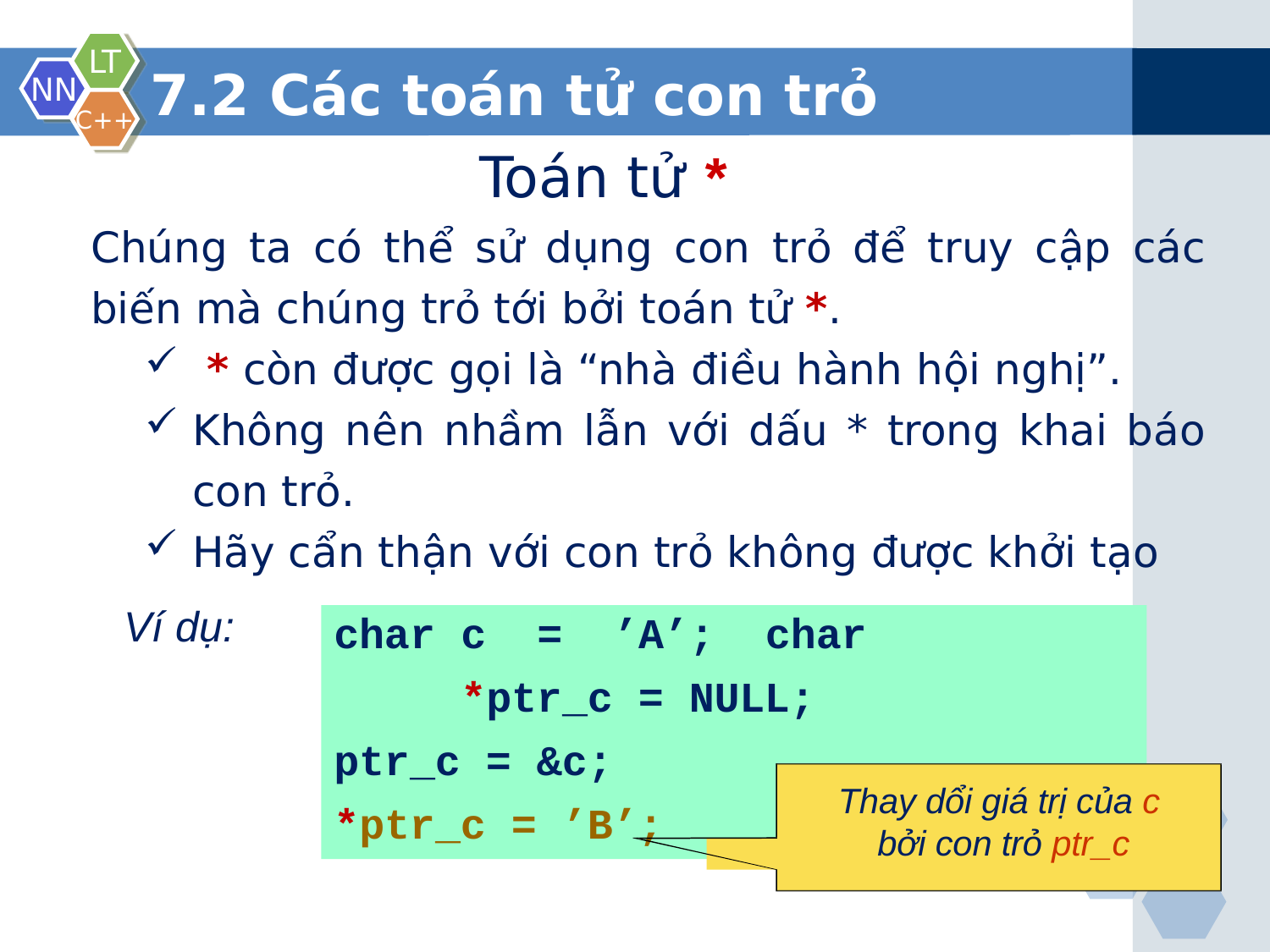

7.2 Các toán tử con trỏ
Toán tử *
Chúng ta có thể sử dụng con trỏ để truy cập các biến mà chúng trỏ tới bởi toán tử *.
 * còn được gọi là “nhà điều hành hội nghị”.
Không nên nhầm lẫn với dấu * trong khai báo con trỏ.
Hãy cẩn thận với con trỏ không được khởi tạo
char 	c = ’A’;  char 	*ptr_c = NULL;
Ví dụ:

ptr_c = &c;

Thay dổi giá trị của c  bởi con trỏ ptr_c
*ptr_c = ’B’;